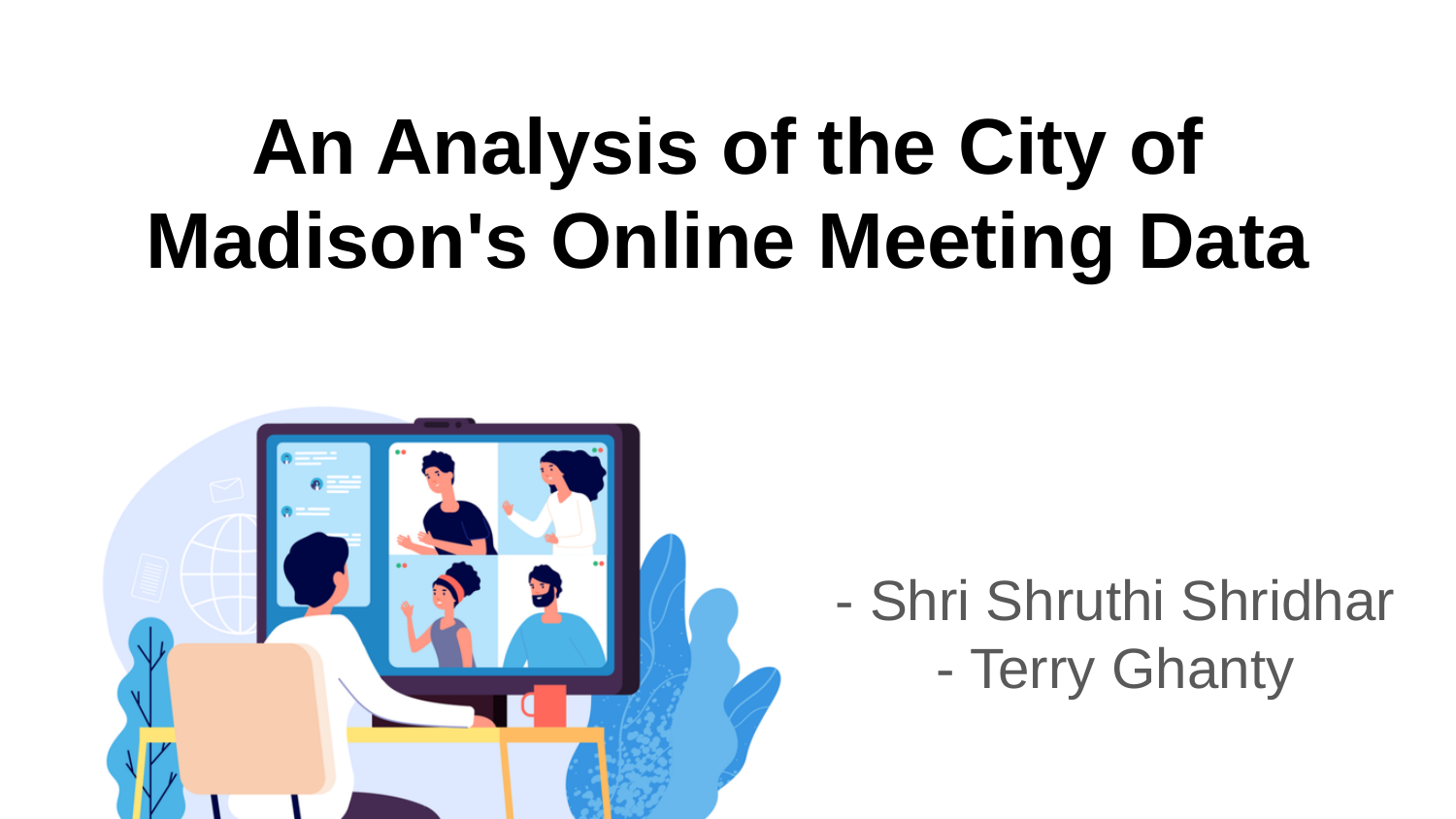

# An Analysis of the City of Madison's Online Meeting Data
- Shri Shruthi Shridhar
- Terry Ghanty